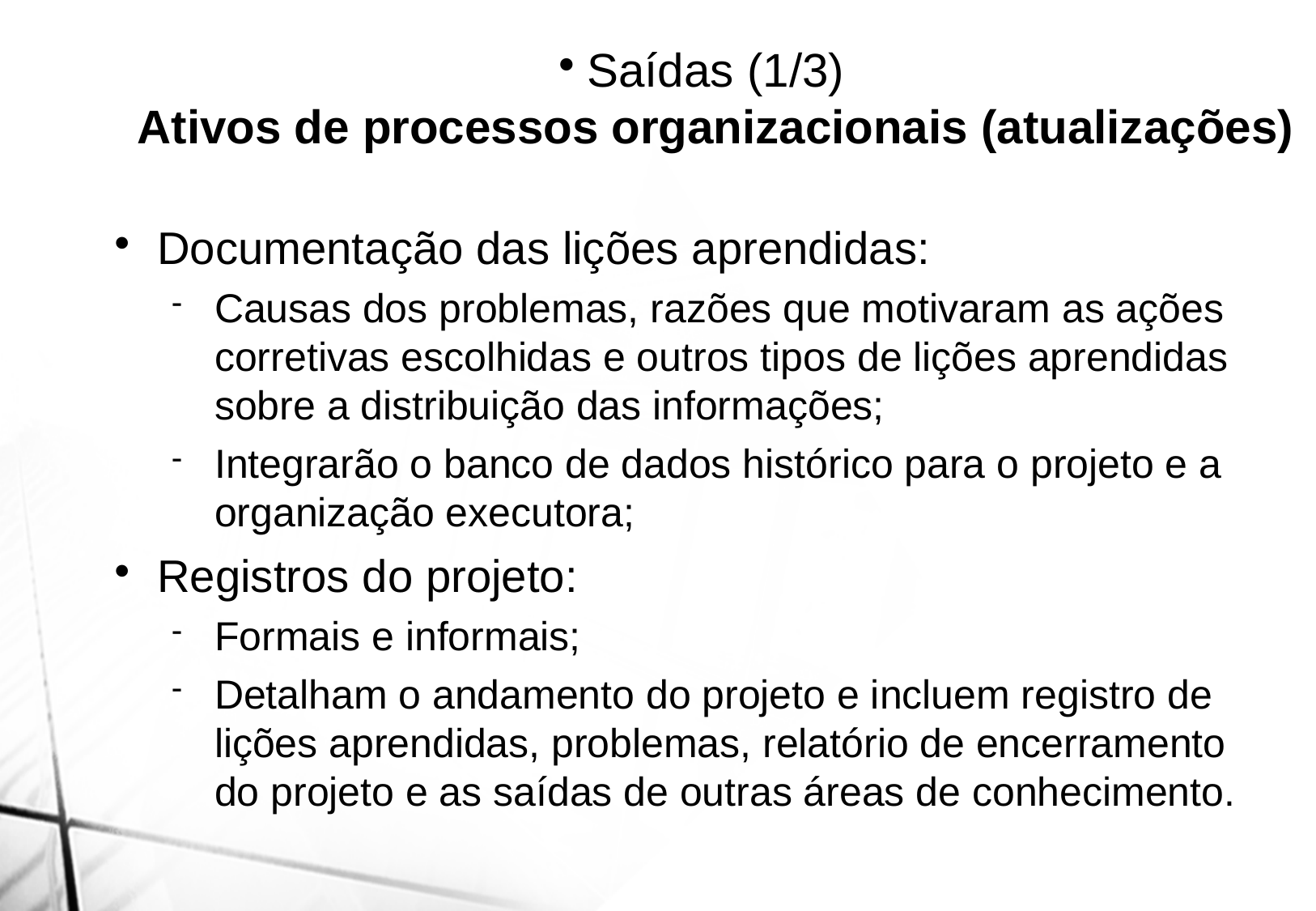

Saídas (1/3)
Ativos de processos organizacionais (atualizações)
Documentação das lições aprendidas:
Causas dos problemas, razões que motivaram as ações corretivas escolhidas e outros tipos de lições aprendidas sobre a distribuição das informações;
Integrarão o banco de dados histórico para o projeto e a organização executora;
Registros do projeto:
Formais e informais;
Detalham o andamento do projeto e incluem registro de lições aprendidas, problemas, relatório de encerramento do projeto e as saídas de outras áreas de conhecimento.